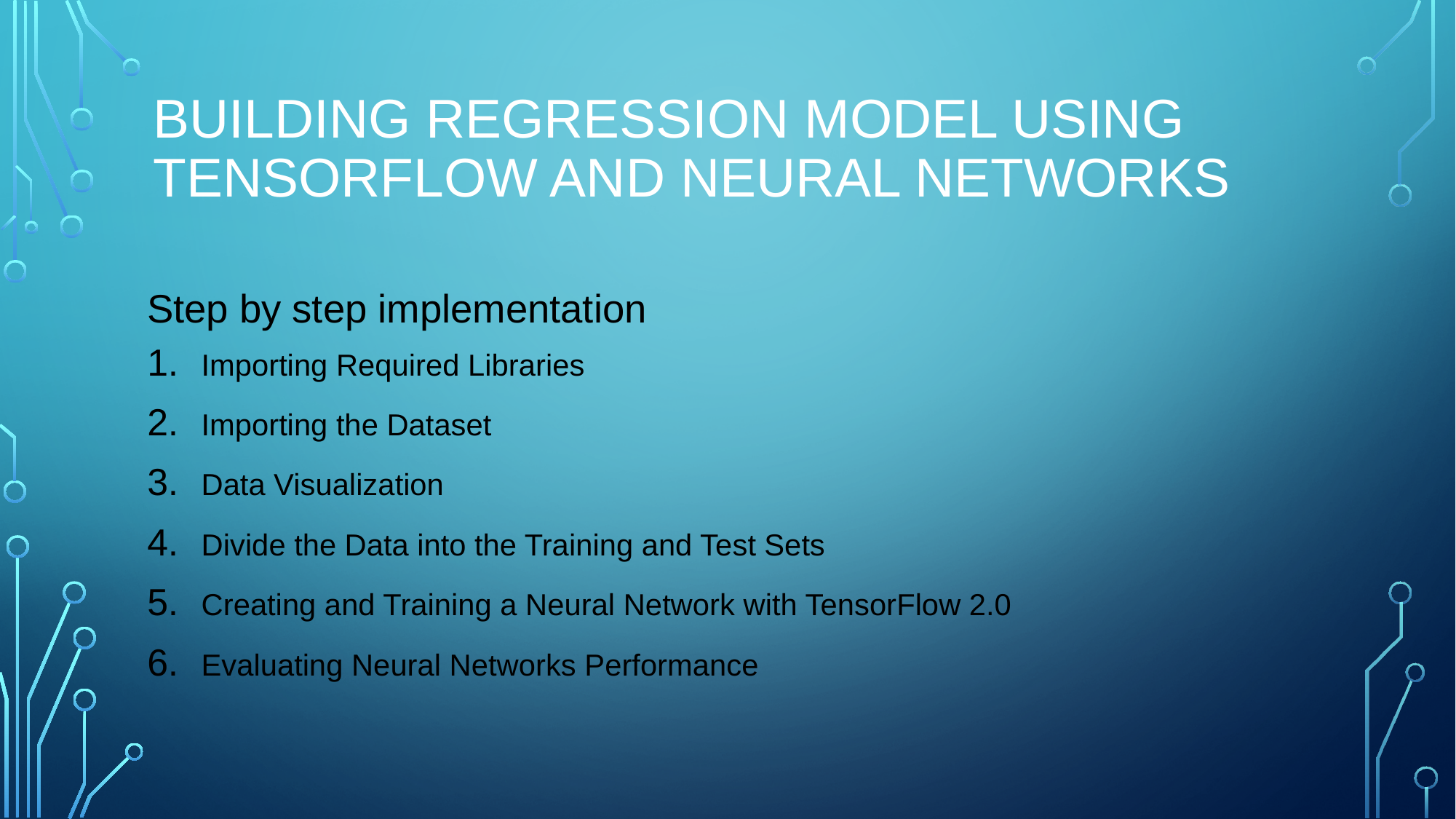

# Building Regression Model Using TensorFlow and Neural Networks
Step by step implementation
Importing Required Libraries
Importing the Dataset
Data Visualization
Divide the Data into the Training and Test Sets
Creating and Training a Neural Network with TensorFlow 2.0
Evaluating Neural Networks Performance